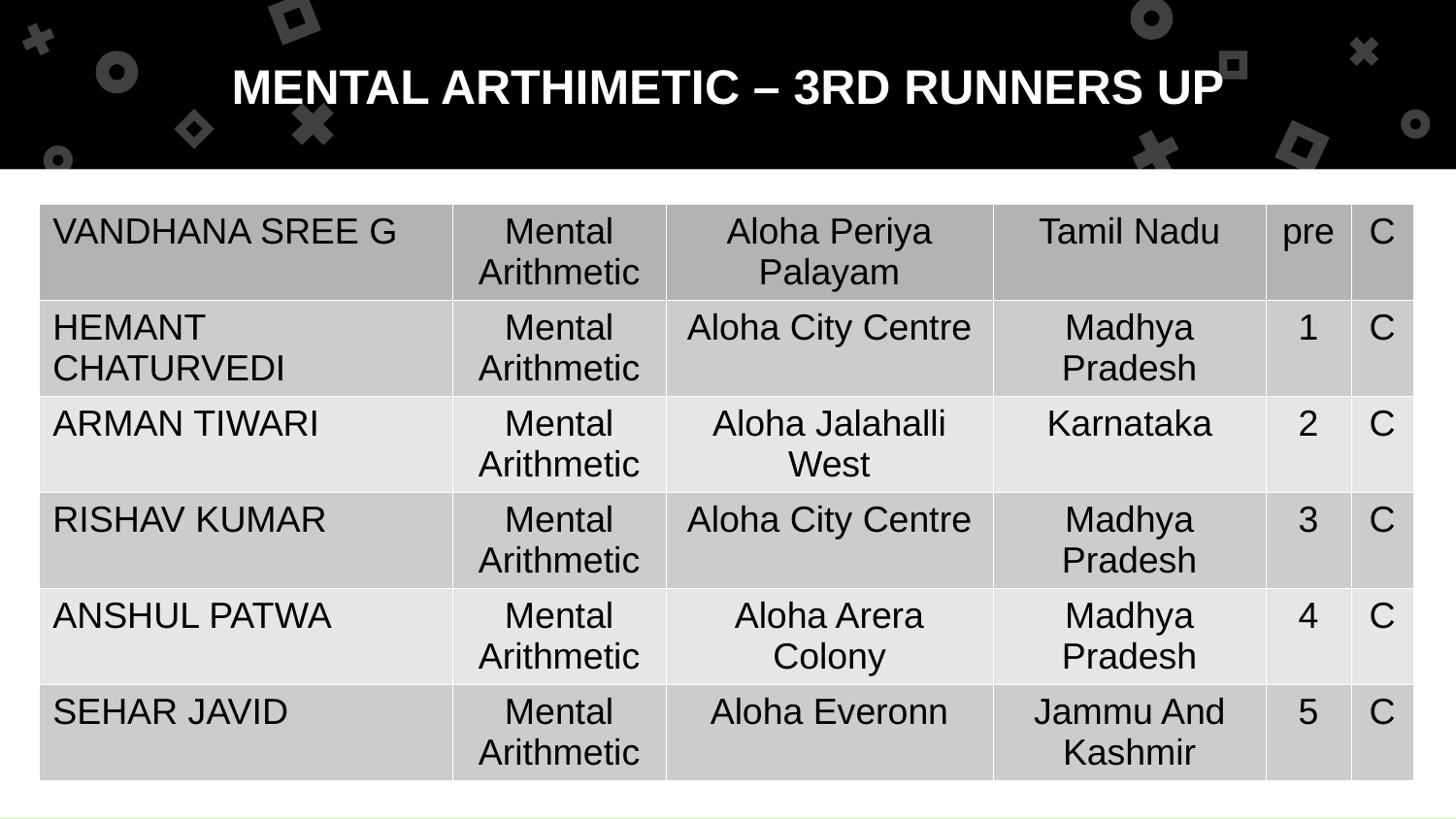

MENTAL ARTHIMETIC – 3RD RUNNERS UP
| VANDHANA SREE G | Mental Arithmetic | Aloha Periya Palayam | Tamil Nadu | pre | C |
| --- | --- | --- | --- | --- | --- |
| HEMANT CHATURVEDI | Mental Arithmetic | Aloha City Centre | Madhya Pradesh | 1 | C |
| ARMAN TIWARI | Mental Arithmetic | Aloha Jalahalli West | Karnataka | 2 | C |
| RISHAV KUMAR | Mental Arithmetic | Aloha City Centre | Madhya Pradesh | 3 | C |
| ANSHUL PATWA | Mental Arithmetic | Aloha Arera Colony | Madhya Pradesh | 4 | C |
| SEHAR JAVID | Mental Arithmetic | Aloha Everonn | Jammu And Kashmir | 5 | C |